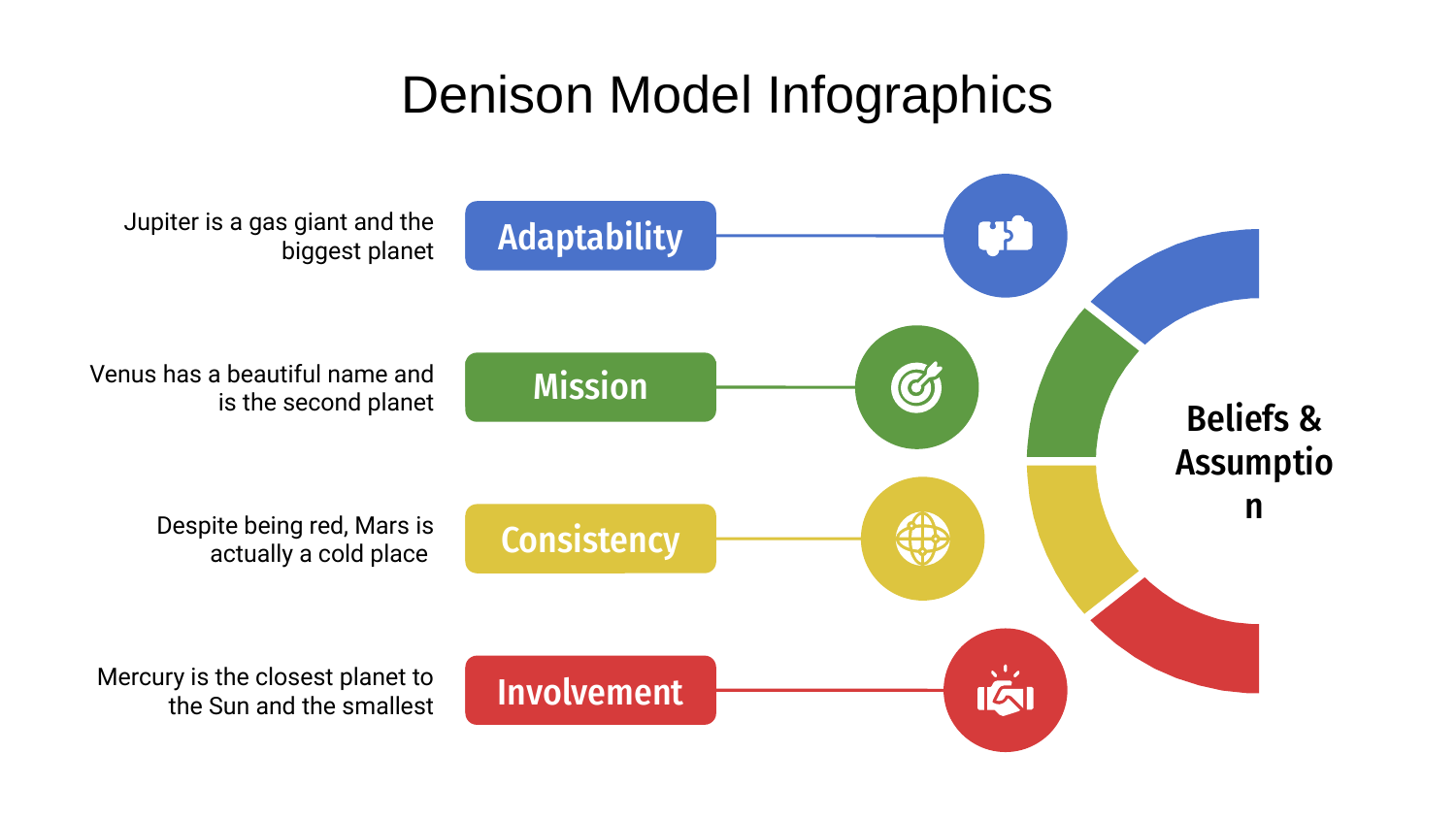

# Denison Model Infographics

Jupiter is a gas giant and the biggest planet

Adaptability

Beliefs & Assumption

Venus has a beautiful name and is the second planet

Mission

Despite being red, Mars is actually a cold place

Consistency

Mercury is the closest planet to the Sun and the smallest

Involvement